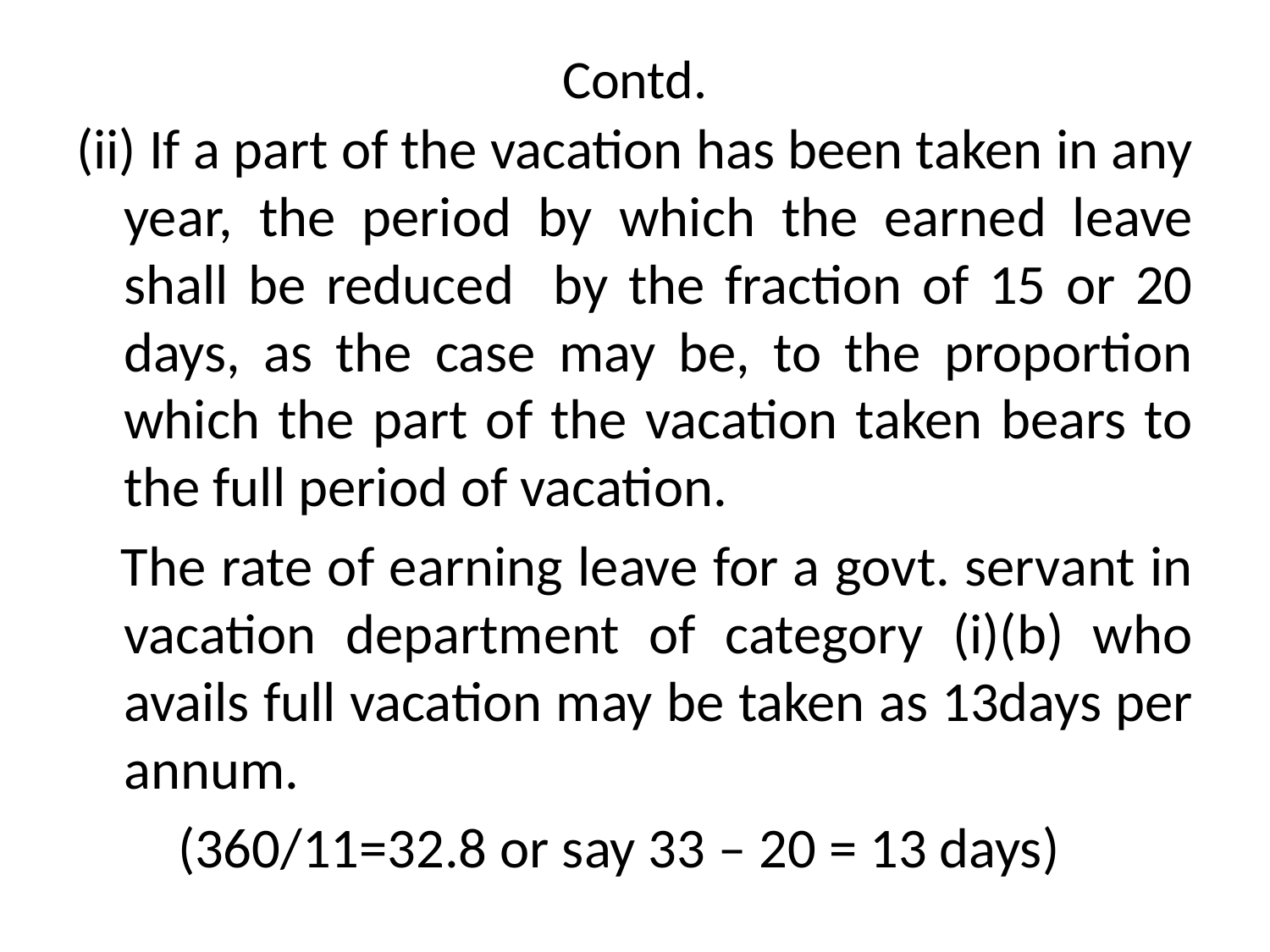

# Contd.
(ii) If a part of the vacation has been taken in any year, the period by which the earned leave shall be reduced  by the fraction of 15 or 20 days, as the case may be, to the proportion which the part of the vacation taken bears to the full period of vacation.
   The rate of earning leave for a govt. servant in vacation department of category (i)(b) who avails full vacation may be taken as 13days per annum.
        (360/11=32.8 or say 33 – 20 = 13 days)